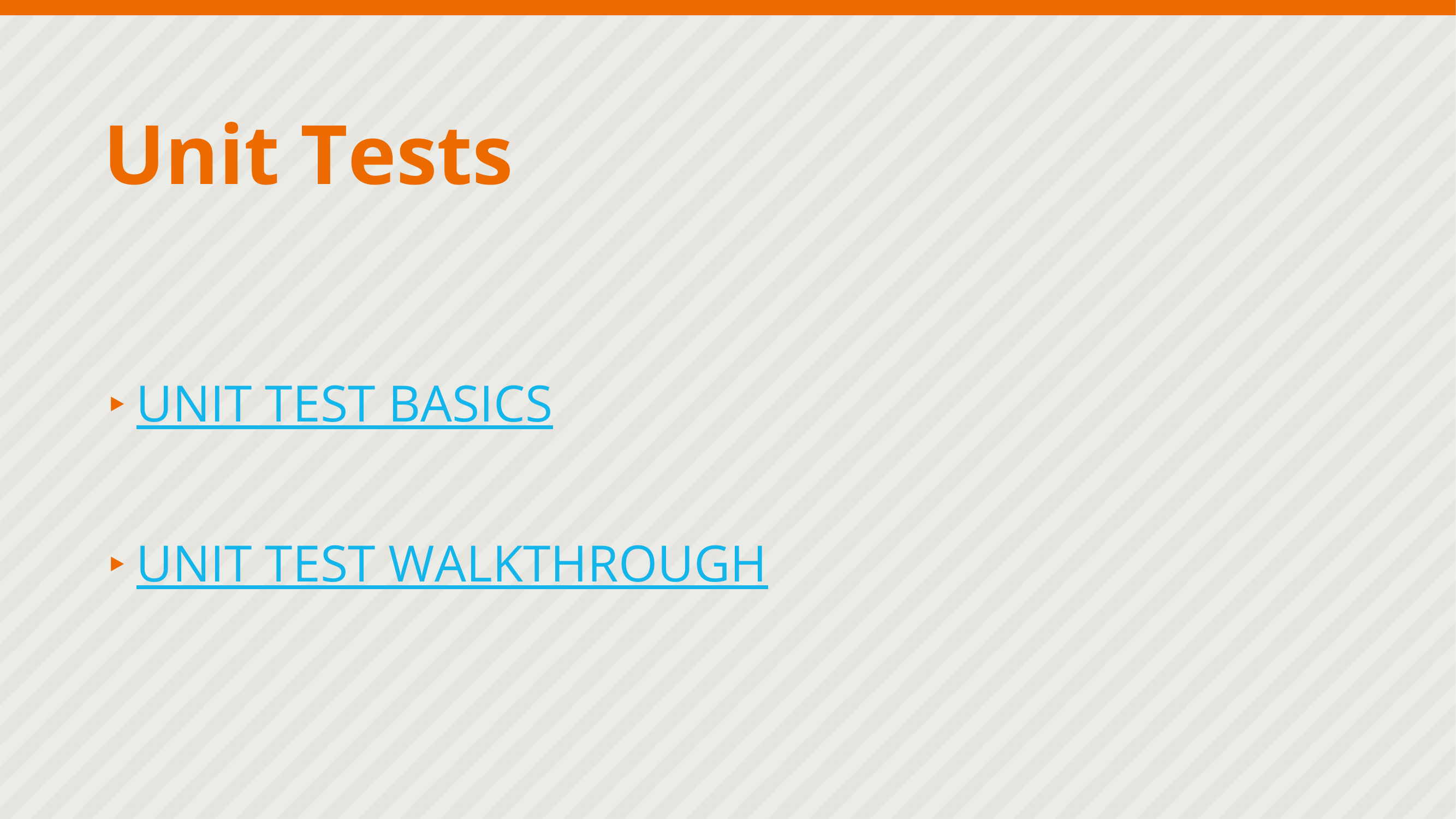

# Unit Tests
UNIT TEST BASICS

UNIT TEST WALKTHROUGH